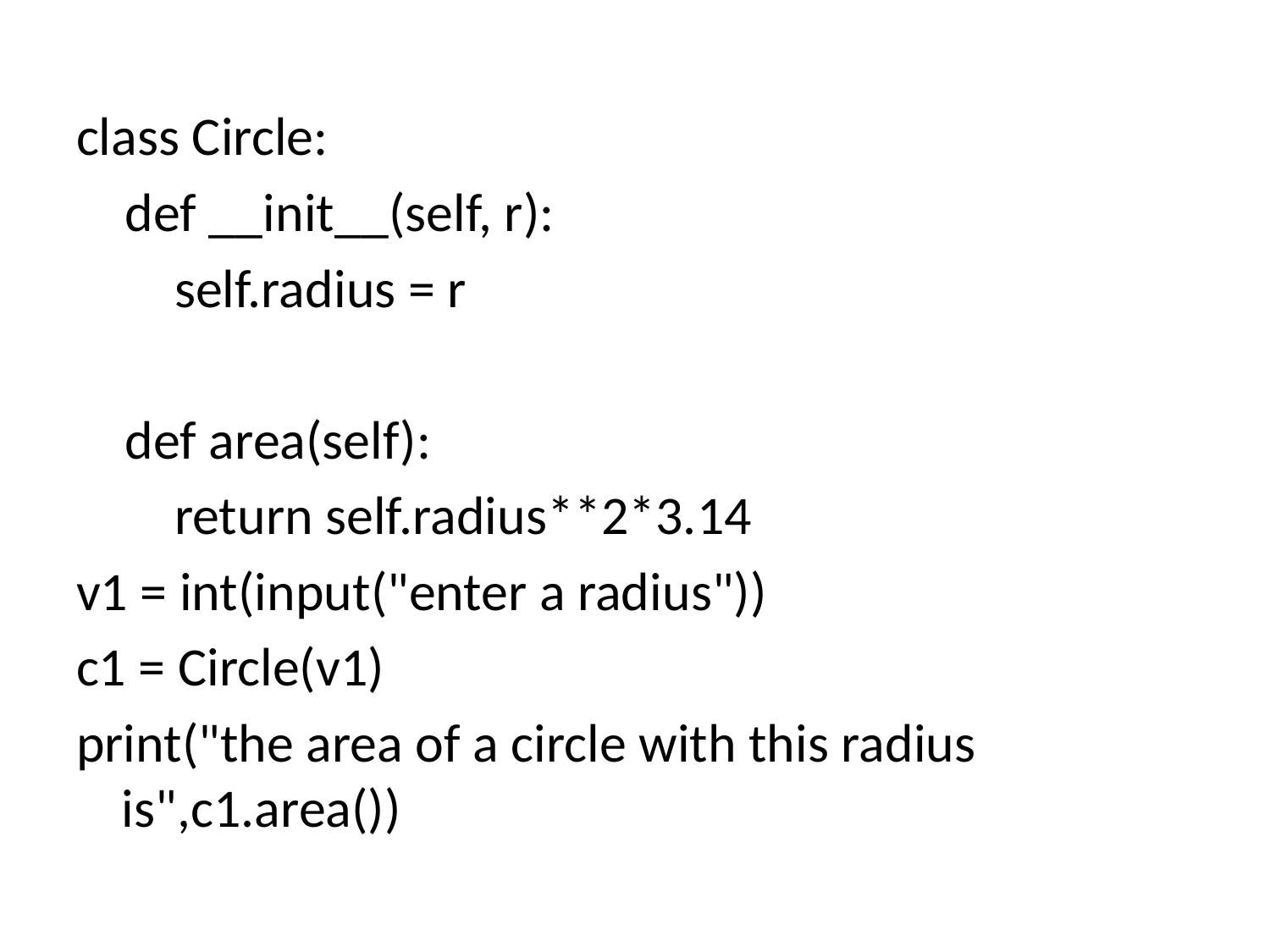

class Circle:
    def __init__(self, r):
        self.radius = r

    def area(self):
        return self.radius**2*3.14
v1 = int(input("enter a radius"))
c1 = Circle(v1)
print("the area of a circle with this radius is",c1.area())